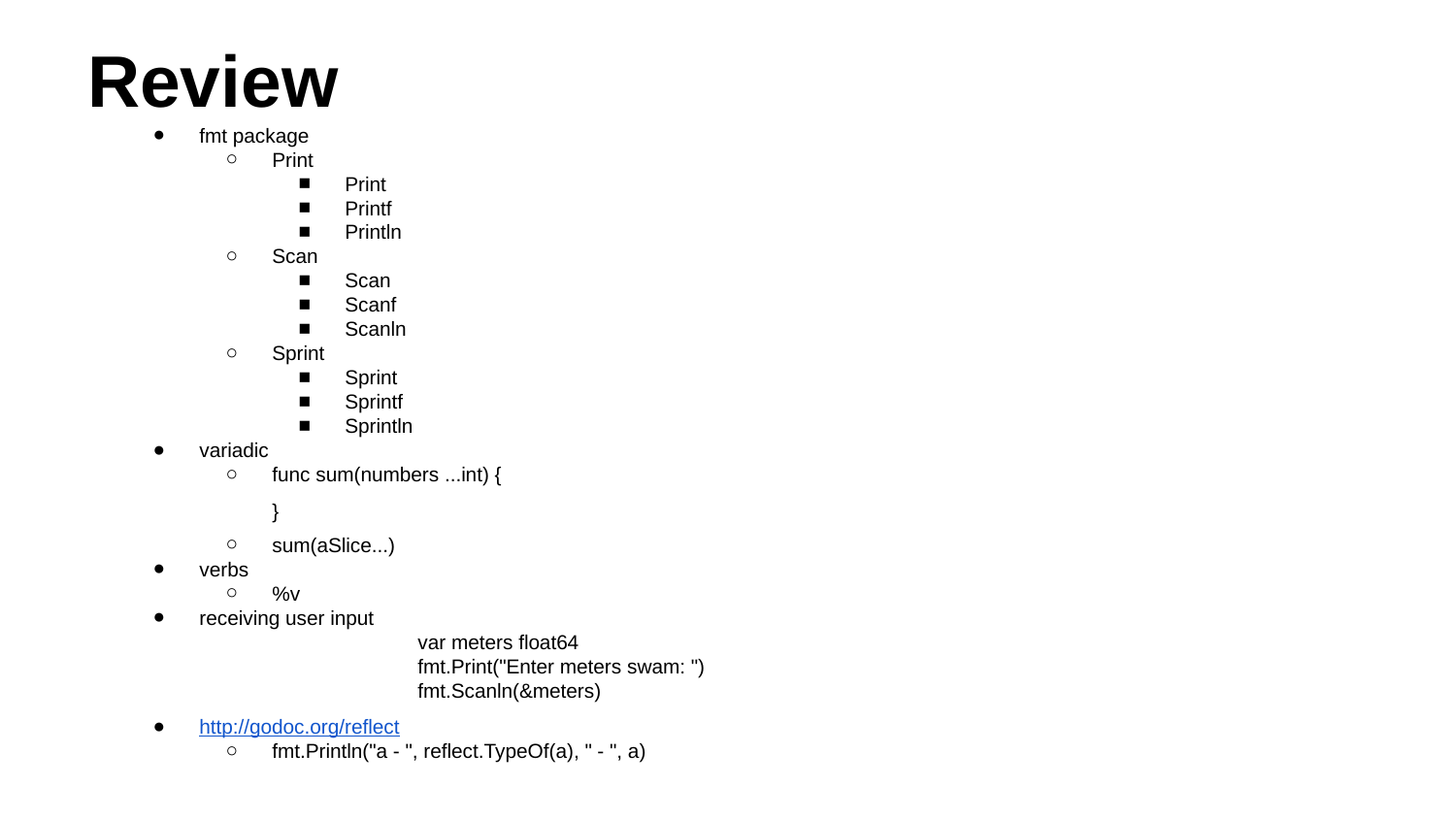

# Review
fmt package
Print
Print
Printf
Println
Scan
Scan
Scanf
Scanln
Sprint
Sprint
Sprintf
Sprintln
variadic
func sum(numbers ...int) {
}
sum(aSlice...)
verbs
%v
receiving user input
		var meters float64
		fmt.Print("Enter meters swam: ")
		fmt.Scanln(&meters)
http://godoc.org/reflect
fmt.Println("a - ", reflect.TypeOf(a), " - ", a)